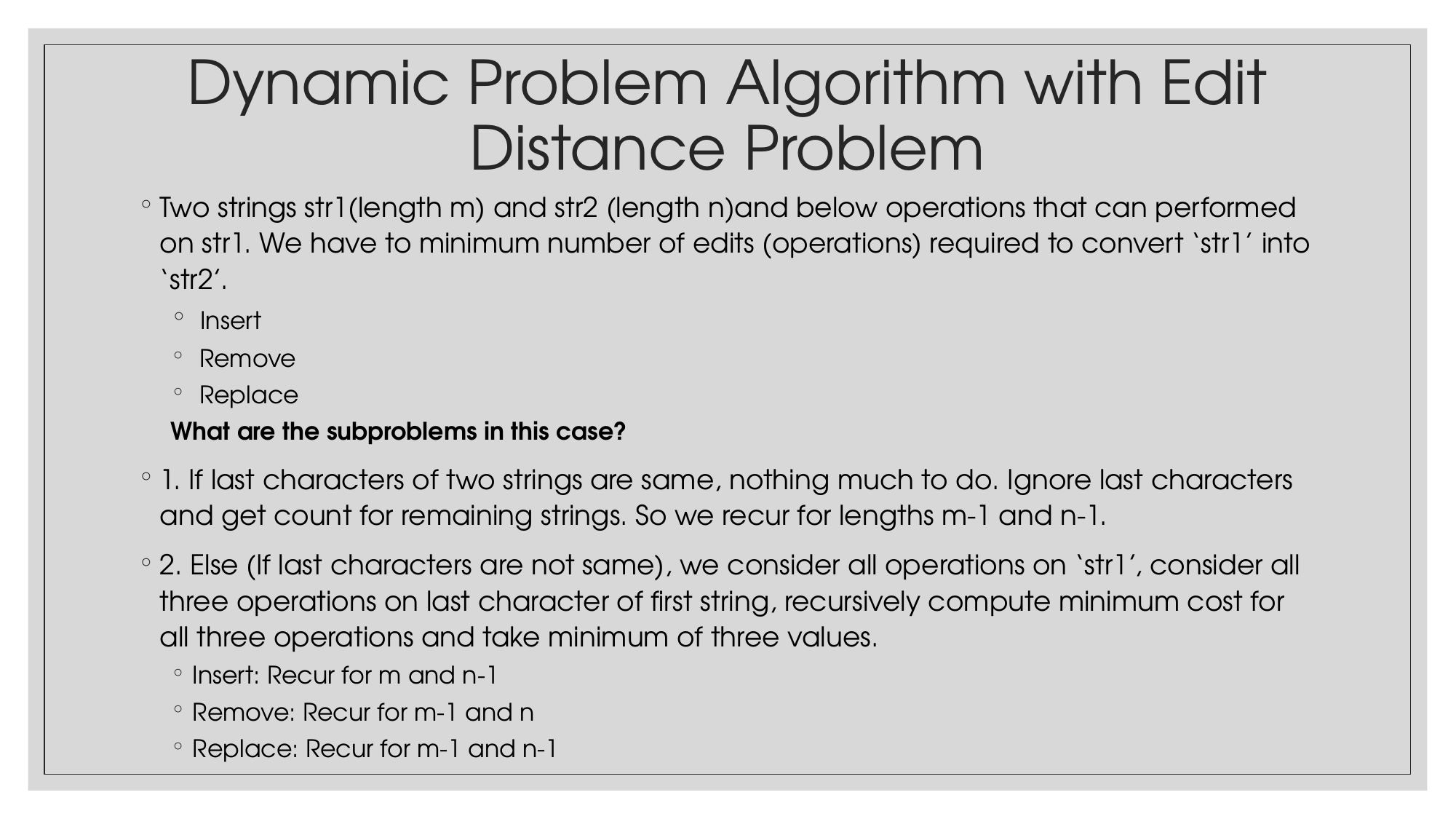

# Dynamic Problem Algorithm with Edit Distance Problem
Two strings str1(length m) and str2 (length n)and below operations that can performed on str1. We have to minimum number of edits (operations) required to convert ‘str1’ into ‘str2’.
 Insert
 Remove
 Replace
What are the subproblems in this case?
1. If last characters of two strings are same, nothing much to do. Ignore last characters and get count for remaining strings. So we recur for lengths m-1 and n-1.
2. Else (If last characters are not same), we consider all operations on ‘str1’, consider all three operations on last character of first string, recursively compute minimum cost for all three operations and take minimum of three values.
Insert: Recur for m and n-1
Remove: Recur for m-1 and n
Replace: Recur for m-1 and n-1